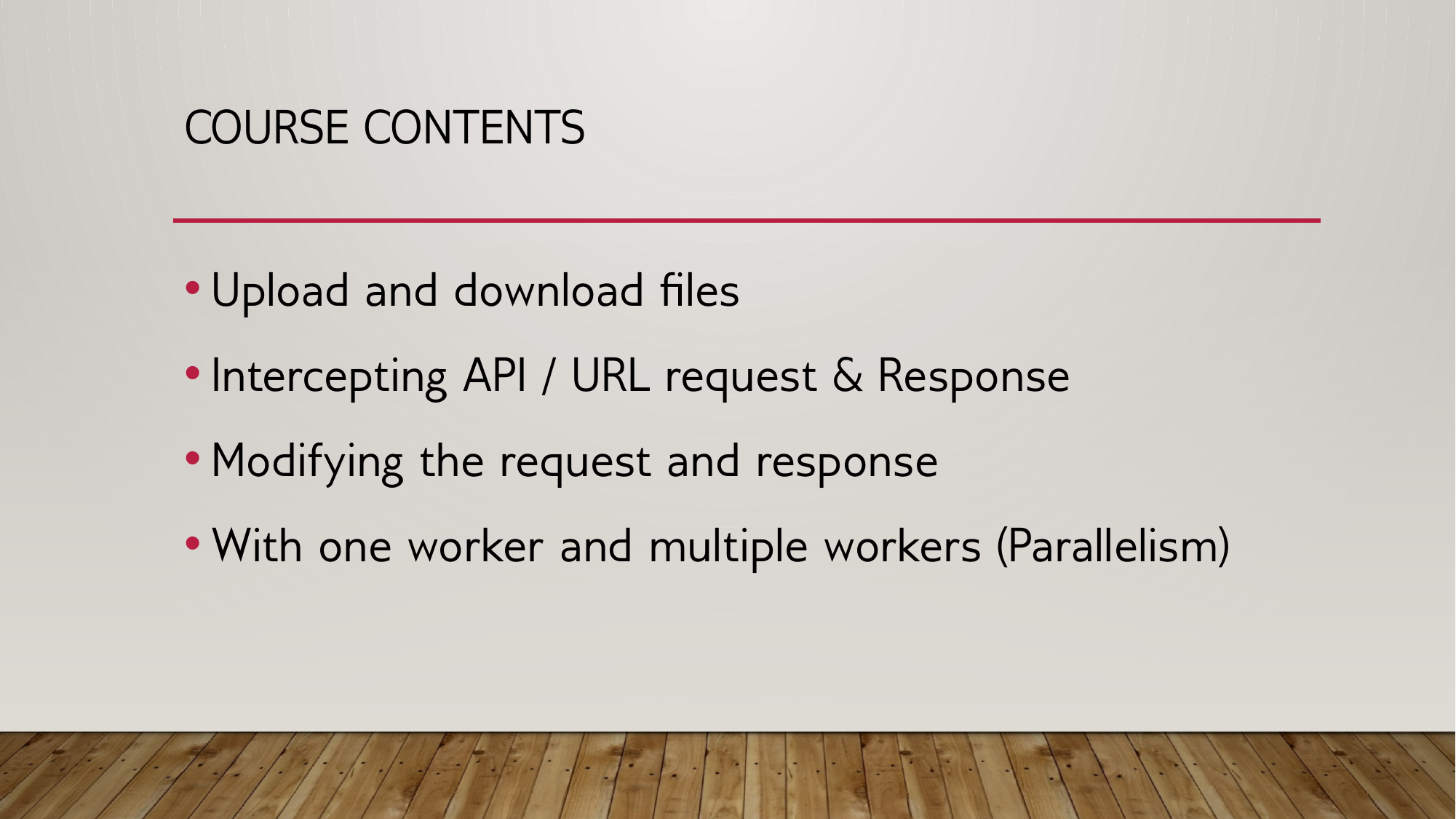

# Course contents
Upload and download files
Intercepting API / URL request & Response
Modifying the request and response
With one worker and multiple workers (Parallelism)